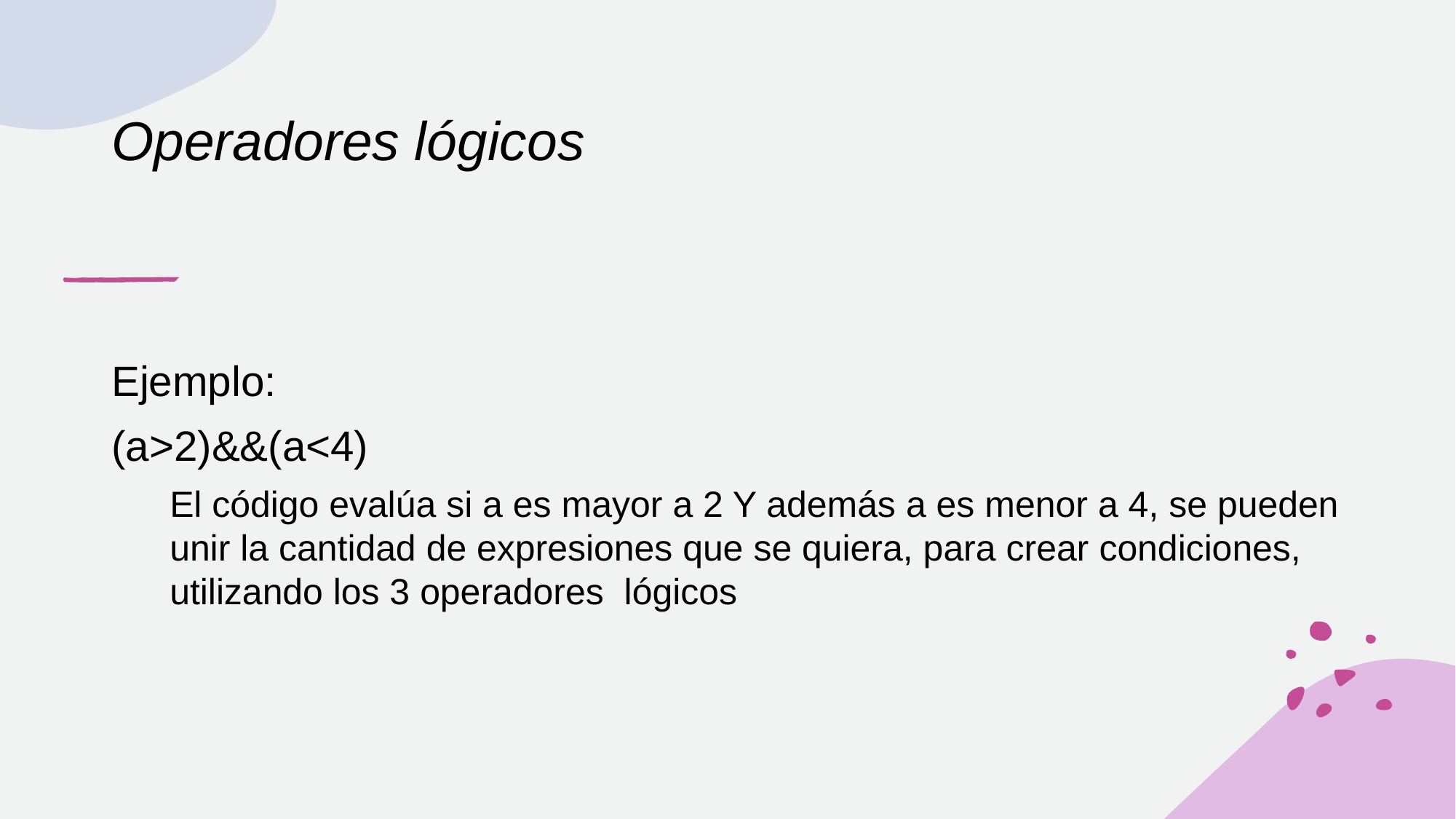

# Operadores lógicos
Ejemplo:
(a>2)&&(a<4)
El código evalúa si a es mayor a 2 Y además a es menor a 4, se pueden unir la cantidad de expresiones que se quiera, para crear condiciones, utilizando los 3 operadores  lógicos